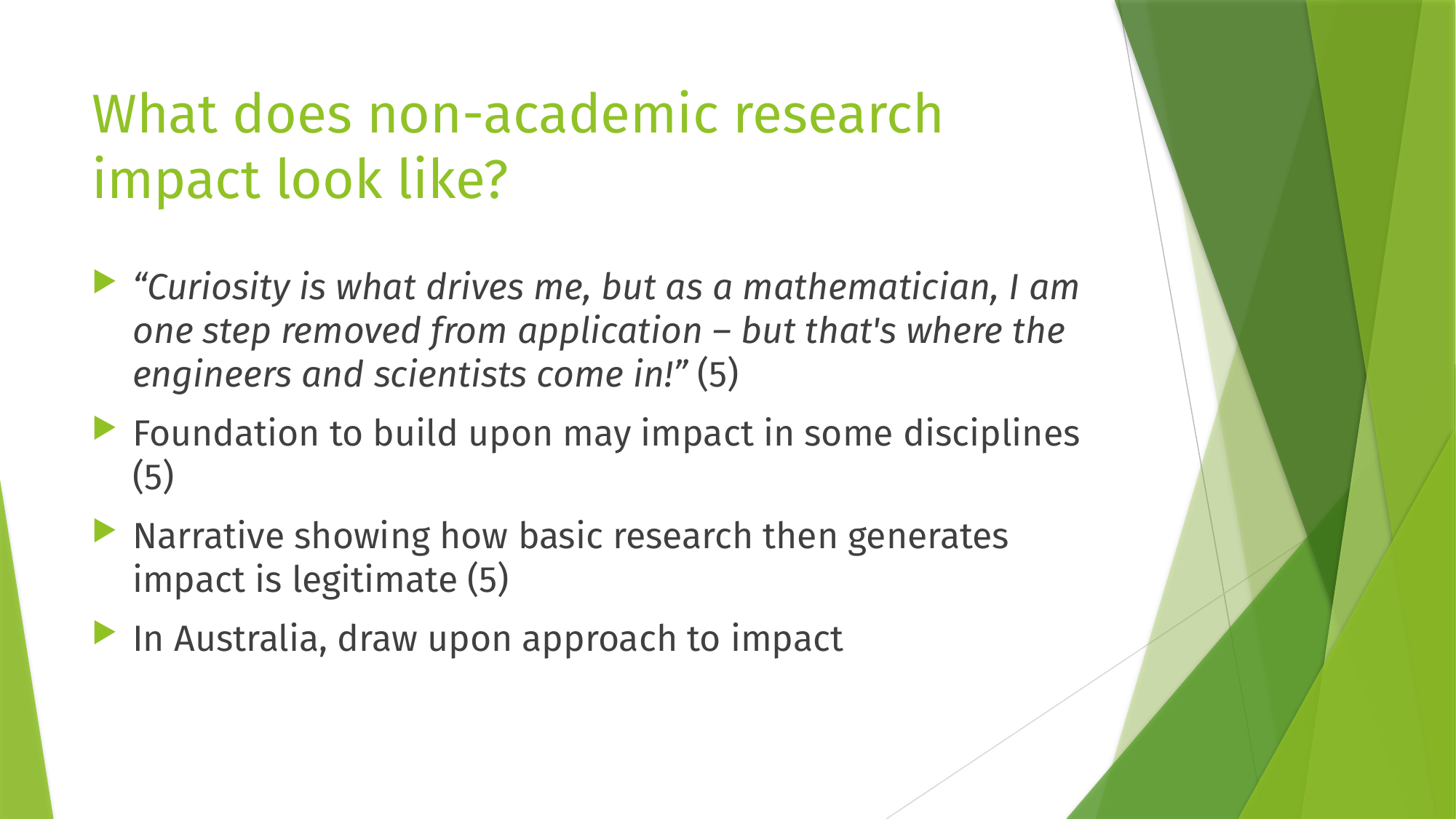

# What does non-academic research impact look like?
“Curiosity is what drives me, but as a mathematician, I am one step removed from application – but that's where the engineers and scientists come in!” (5)
Foundation to build upon may impact in some disciplines (5)
Narrative showing how basic research then generates impact is legitimate (5)
In Australia, draw upon approach to impact